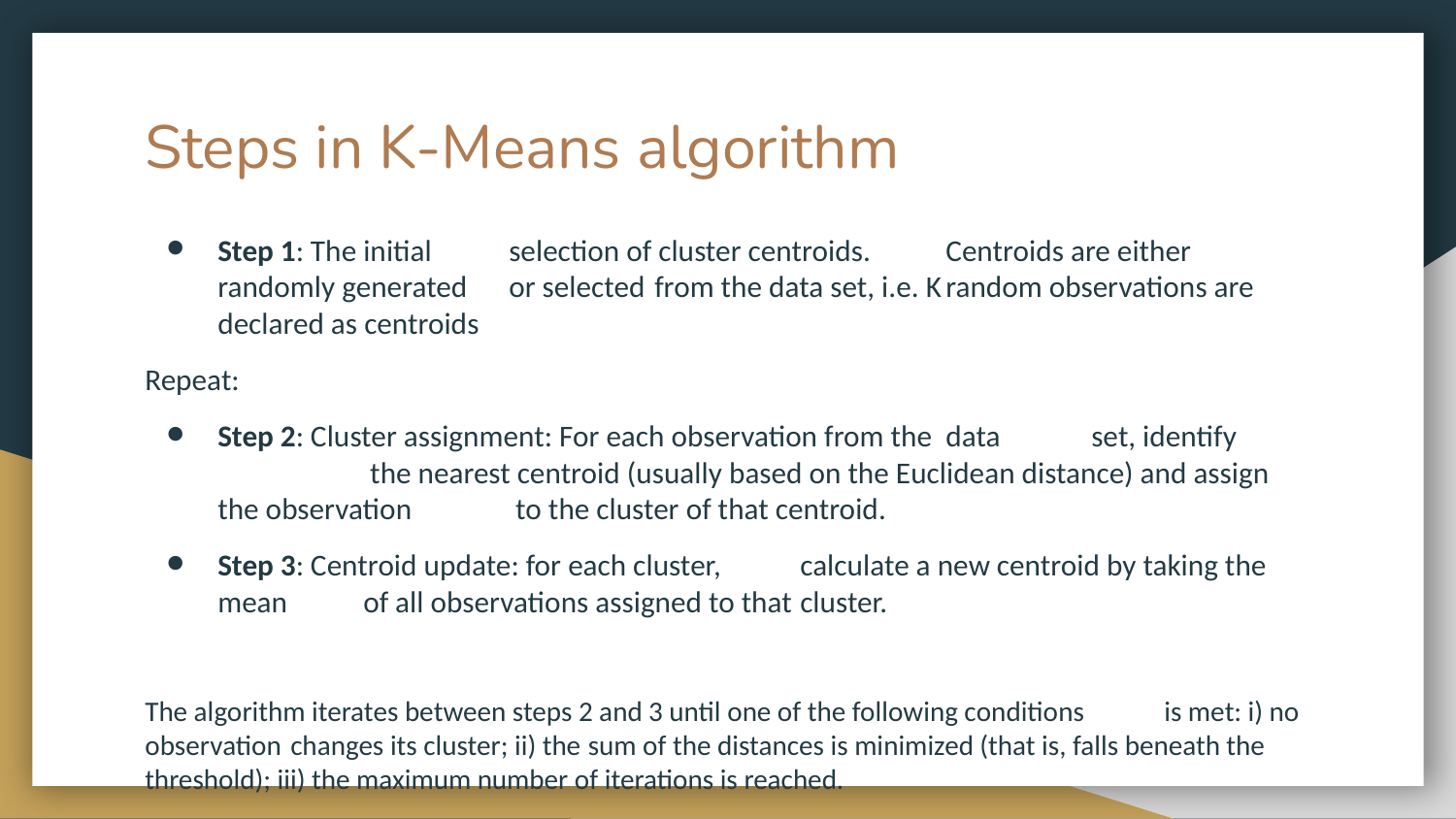

# Steps in K-Means algorithm
Step 1: The	initial	selection of cluster centroids.	Centroids are either randomly generated	or selected	from the data set, i.e. K	random observations are declared as centroids
Repeat:
Step 2: Cluster assignment: For each observation from the	data	set, identify	 the nearest centroid (usually based on the Euclidean distance) and assign the observation	 to the cluster of that centroid.
Step 3: Centroid update: for each cluster,	calculate a new centroid by taking the mean	of all observations assigned to that	cluster.

The algorithm iterates between steps 2 and 3 until	one of the following conditions	is met: i) no  observation	changes its cluster; ii) the	 sum of the distances is minimized (that is, falls beneath the threshold); iii) the maximum number of iterations is reached.